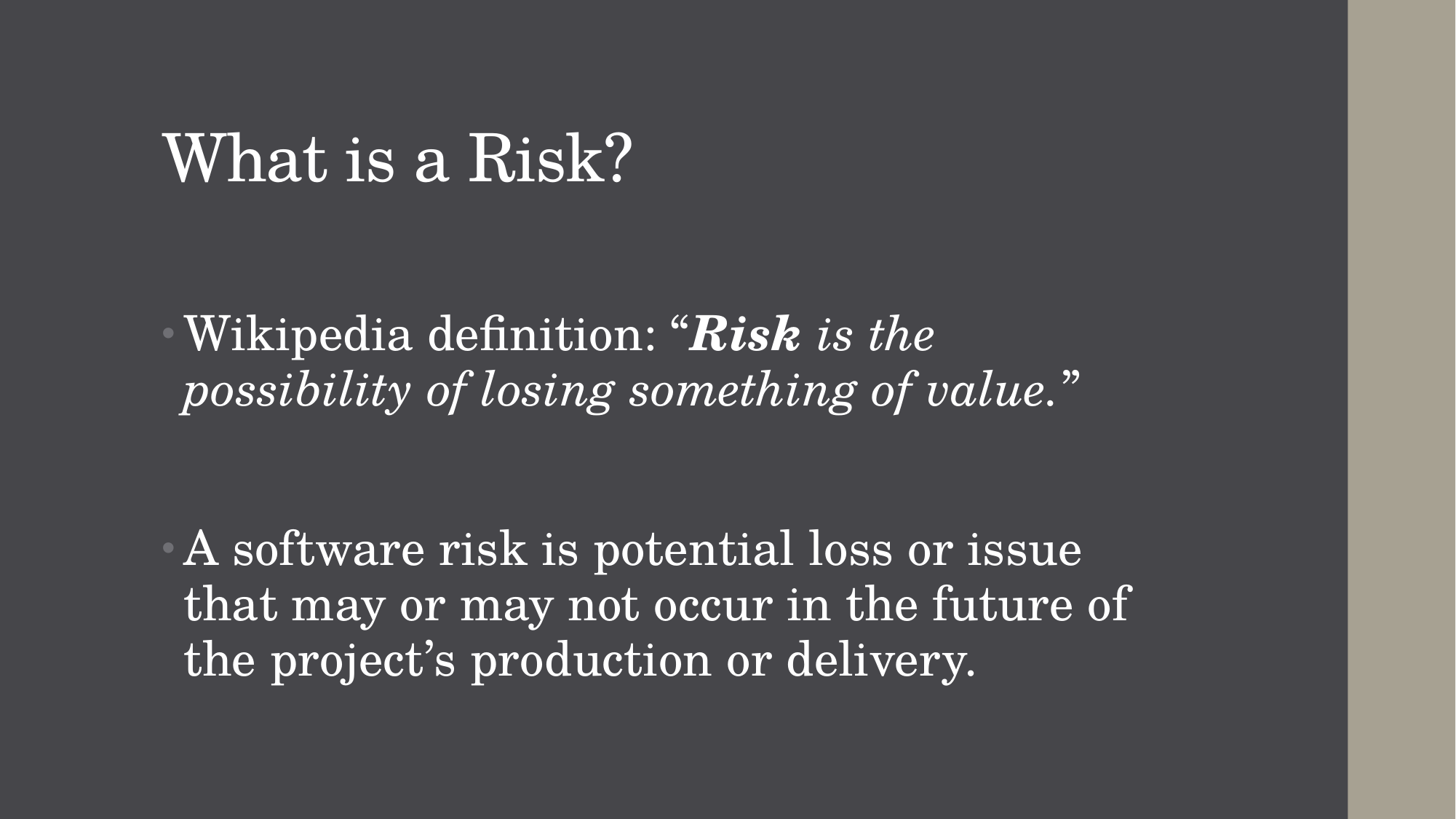

# What is a Risk?

Wikipedia definition: “Risk is the possibility of losing something of value.”

A software risk is potential loss or issue that may or may not occur in the future of the project’s production or delivery.